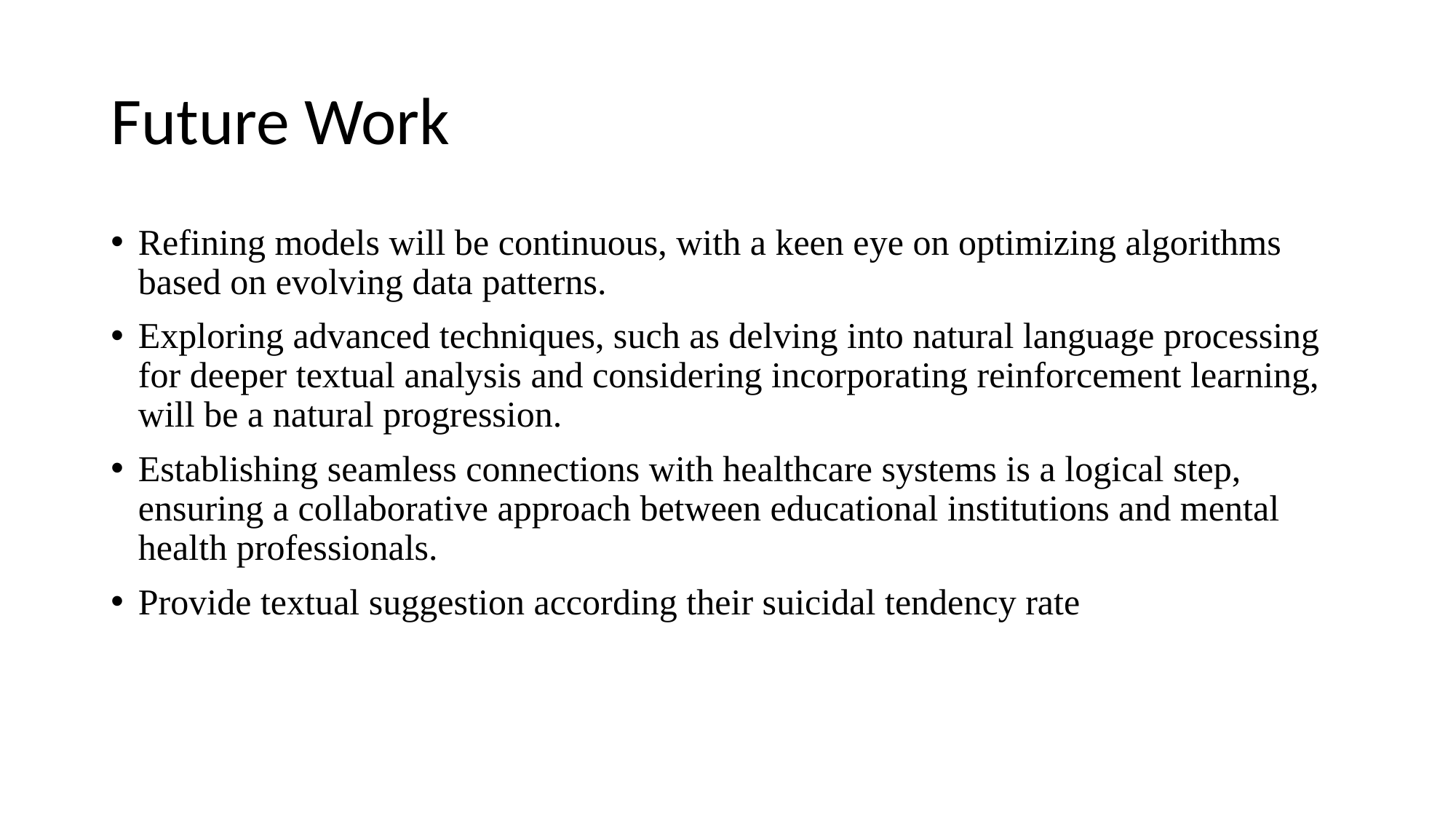

# Future Work
Refining models will be continuous, with a keen eye on optimizing algorithms based on evolving data patterns.
Exploring advanced techniques, such as delving into natural language processing for deeper textual analysis and considering incorporating reinforcement learning, will be a natural progression.
Establishing seamless connections with healthcare systems is a logical step, ensuring a collaborative approach between educational institutions and mental health professionals.
Provide textual suggestion according their suicidal tendency rate